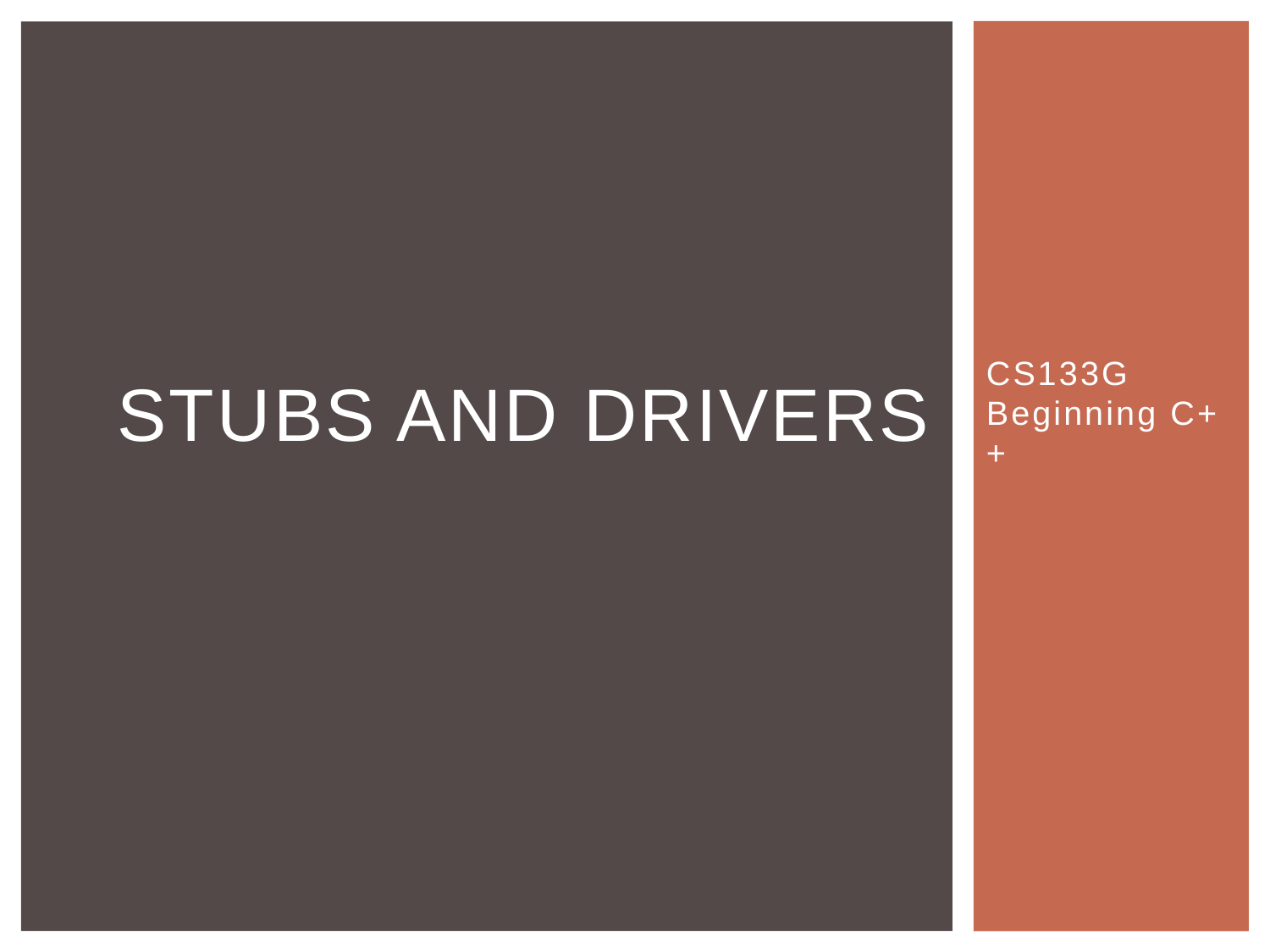

# Stubs and Drivers
CS133G
Beginning C++